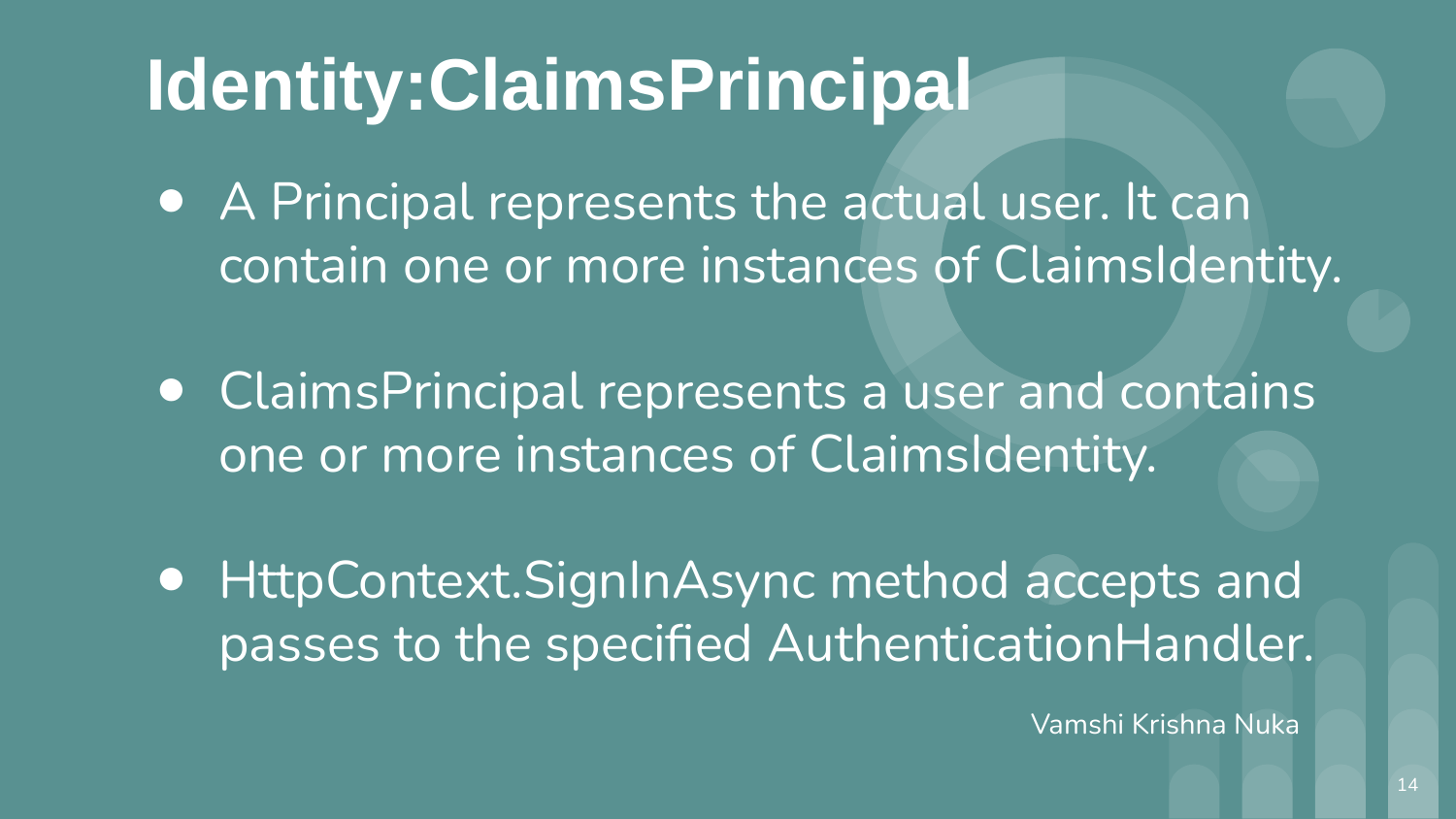

# Identity:ClaimsPrincipal
A Principal represents the actual user. It can contain one or more instances of ClaimsIdentity.

ClaimsPrincipal represents a user and contains one or more instances of ClaimsIdentity.

HttpContext.SignInAsync method accepts and passes to the specified AuthenticationHandler.
Vamshi Krishna Nuka
14